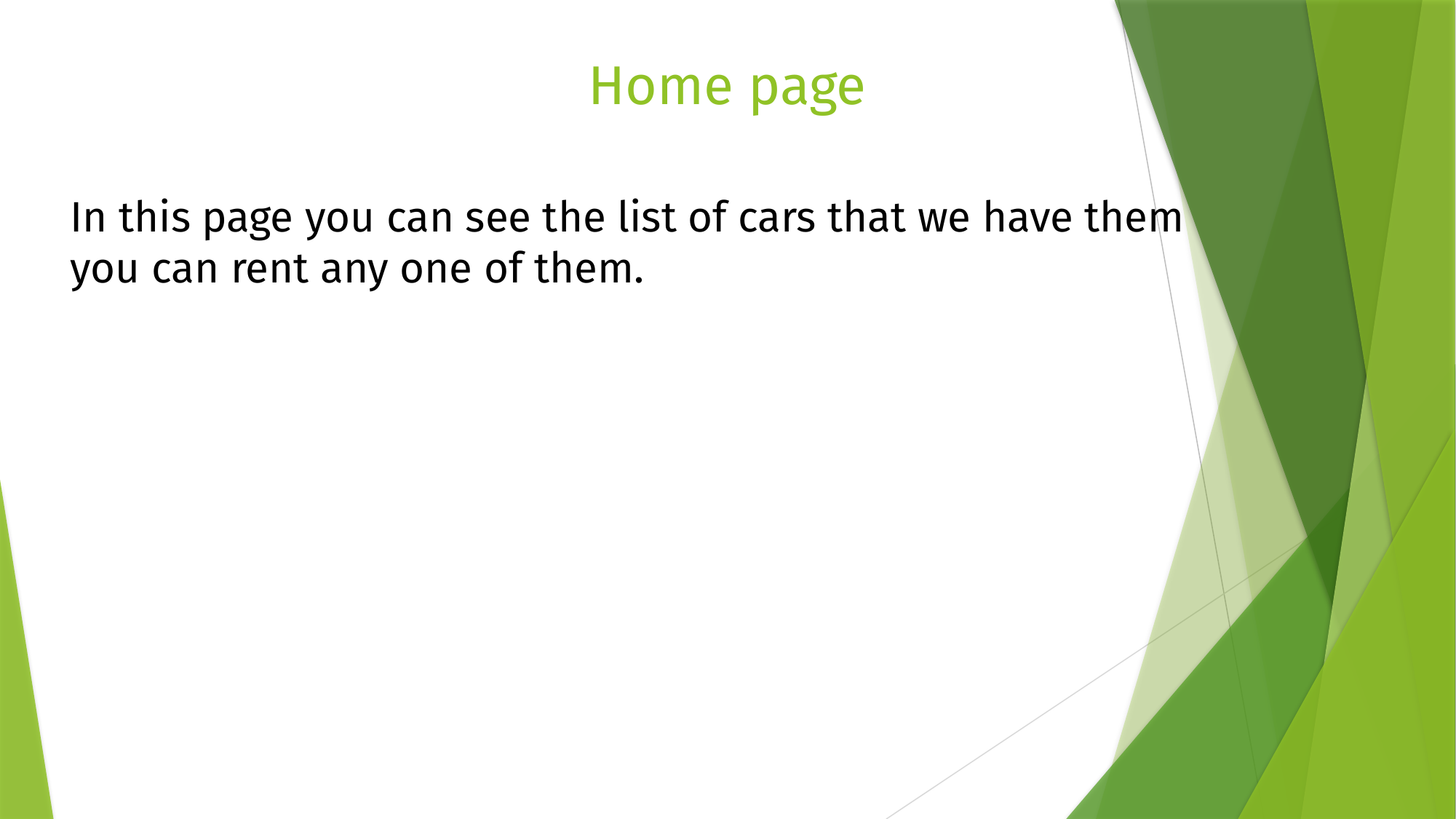

# Home page
In this page you can see the list of cars that we have them you can rent any one of them.